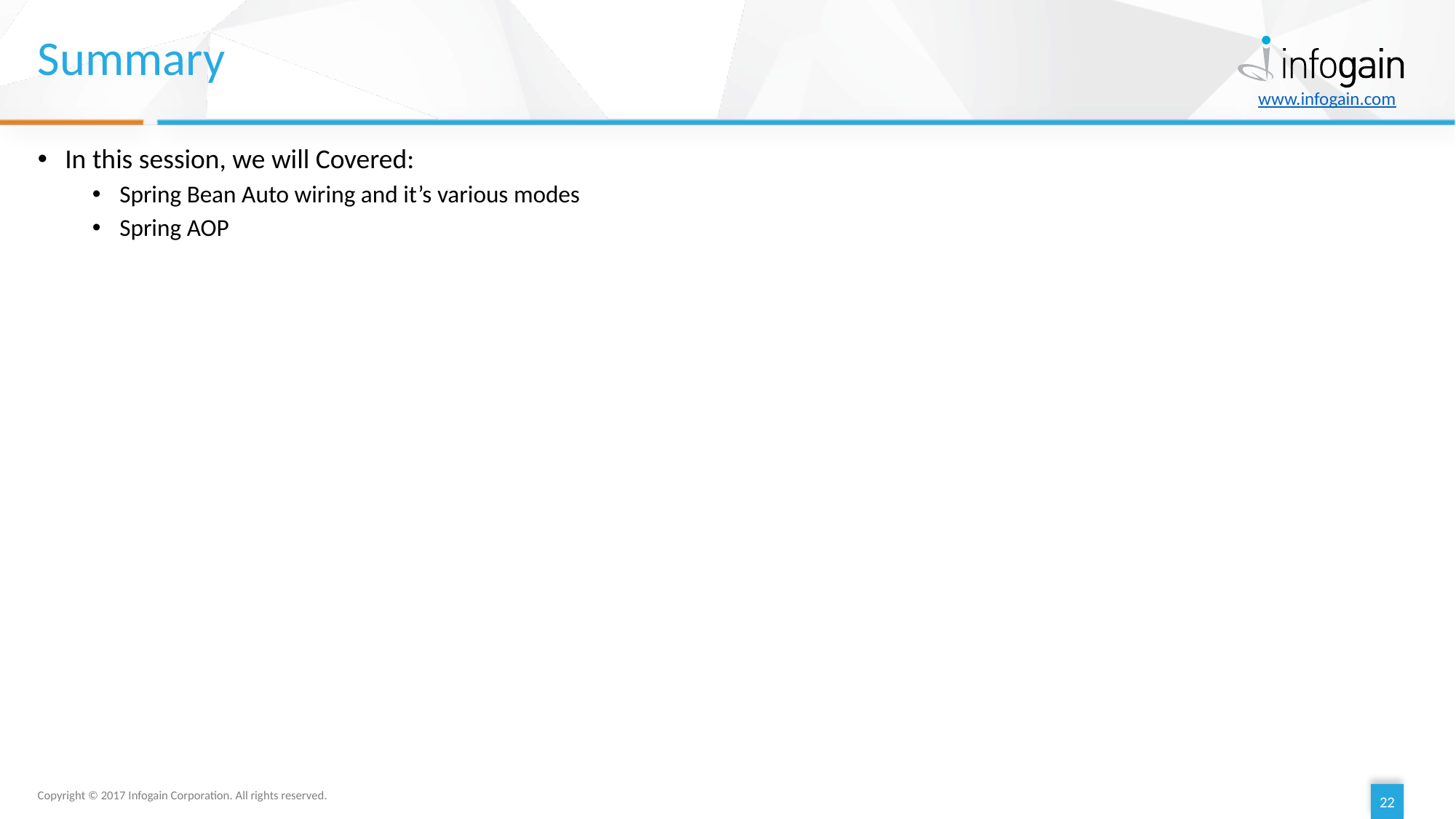

# Summary
In this session, we will Covered:
Spring Bean Auto wiring and it’s various modes
Spring AOP

22